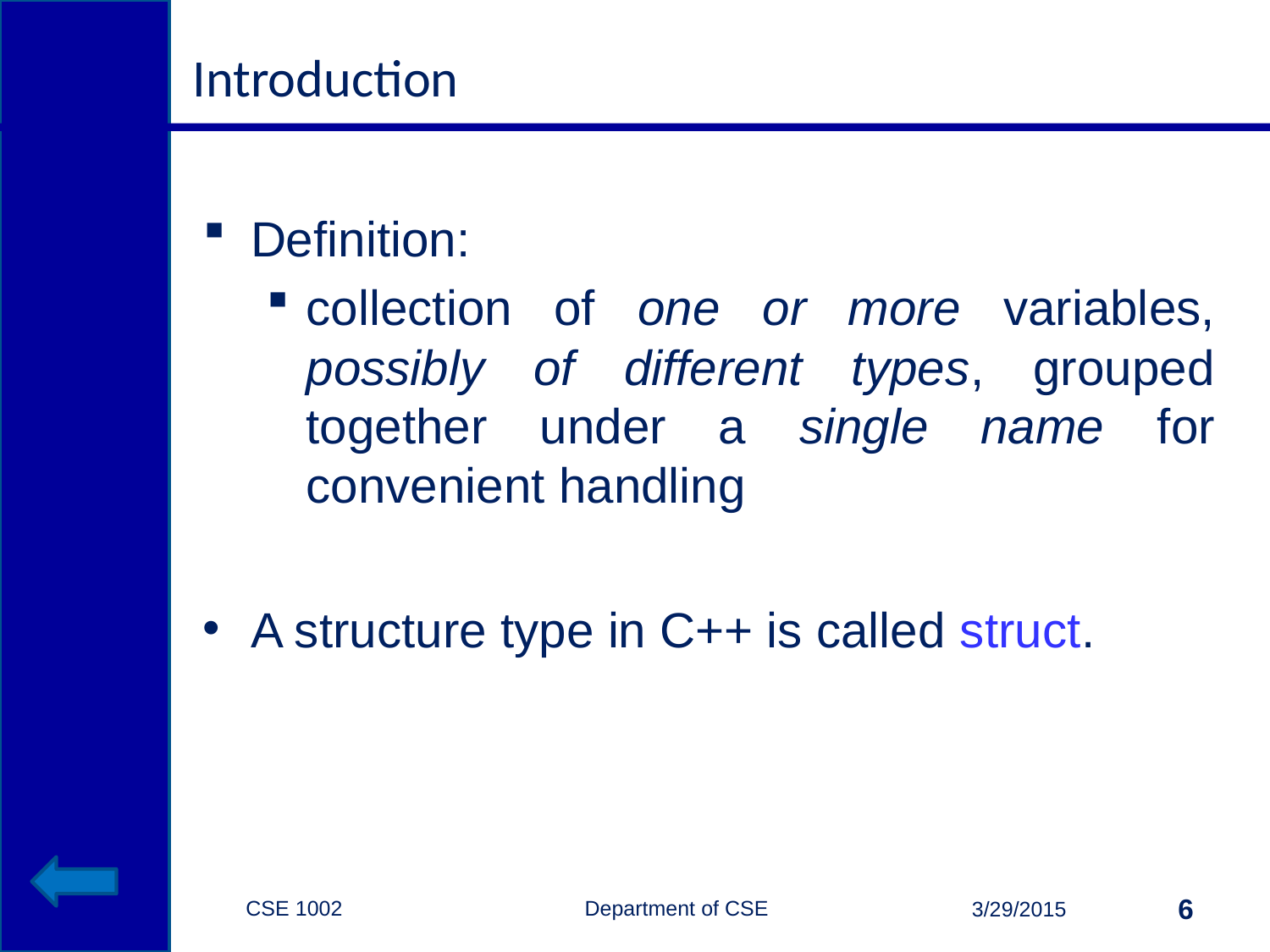

# Introduction
Definition:
collection of one or more variables, possibly of different types, grouped together under a single name for convenient handling

A structure type in C++ is called struct.

CSE 1002                                         Department of CSE
6
3/29/2015